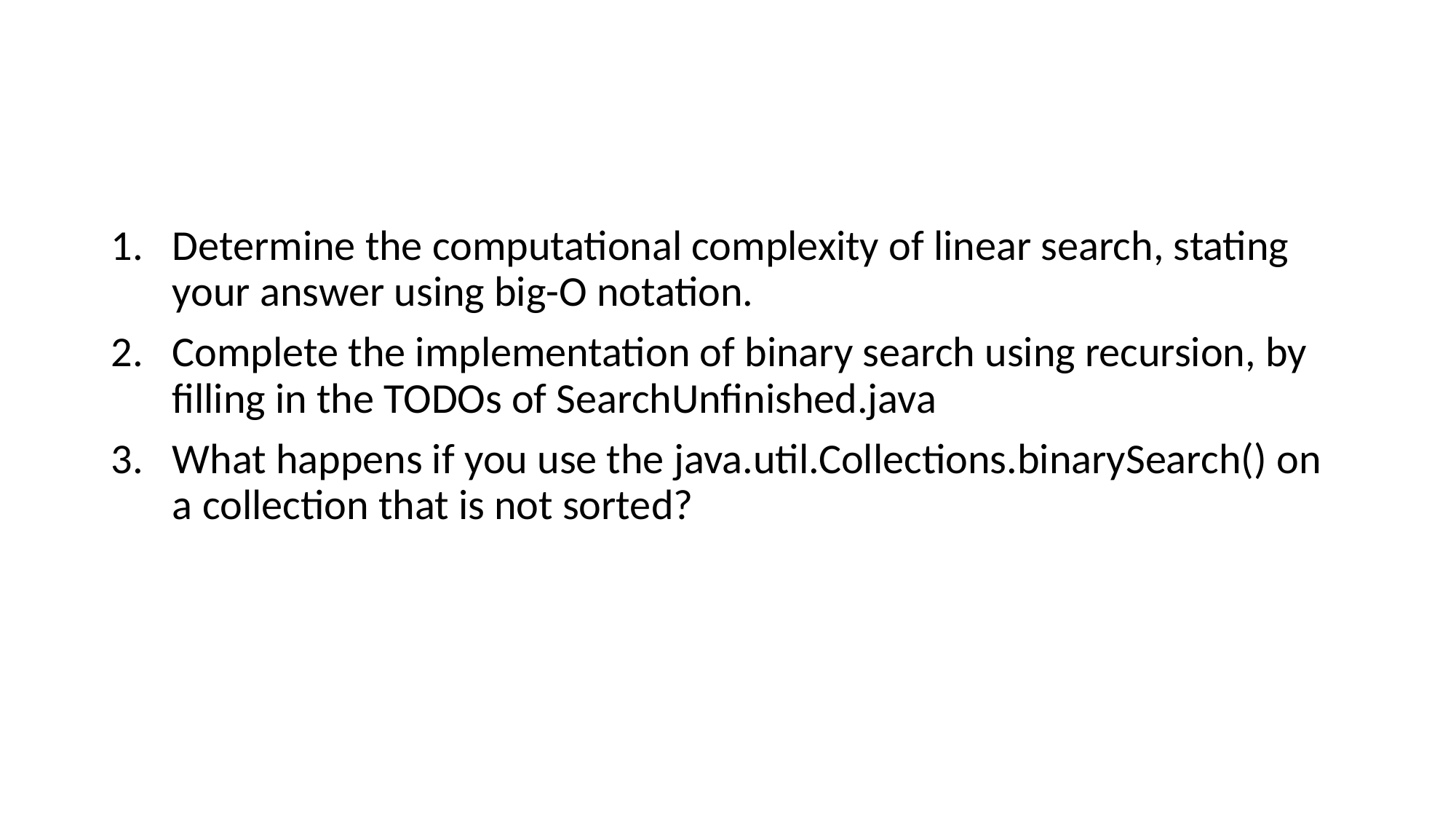

Determine the computational complexity of linear search, stating your answer using big-O notation.
Complete the implementation of binary search using recursion, by filling in the TODOs of SearchUnfinished.java
What happens if you use the java.util.Collections.binarySearch() on a collection that is not sorted?